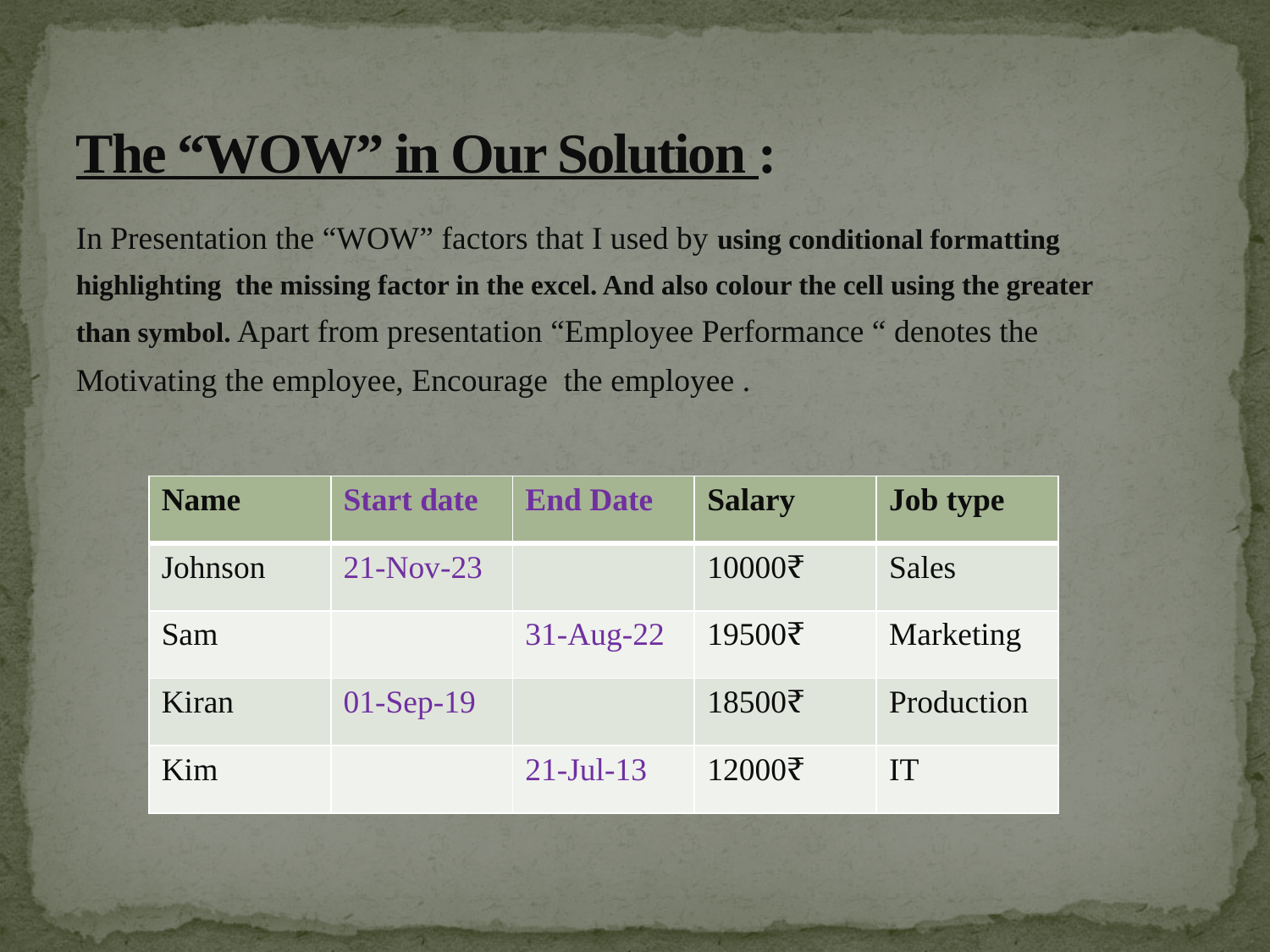

# The “WOW” in Our Solution :
In Presentation the “WOW” factors that I used by using conditional formatting
highlighting  the missing factor in the excel. And also colour the cell using the greater
than symbol. Apart from presentation “Employee Performance “ denotes the
Motivating the employee, Encourage  the employee .

| Name | Start date | End Date | Salary | Job type |
| --- | --- | --- | --- | --- |
| Johnson | 21-Nov-23 |  | 10000₹ | Sales |
| Sam |  | 31-Aug-22 | 19500₹ | Marketing |
| Kiran | 01-Sep-19 |  | 18500₹ | Production |
| Kim |  | 21-Jul-13 | 12000₹ | IT |